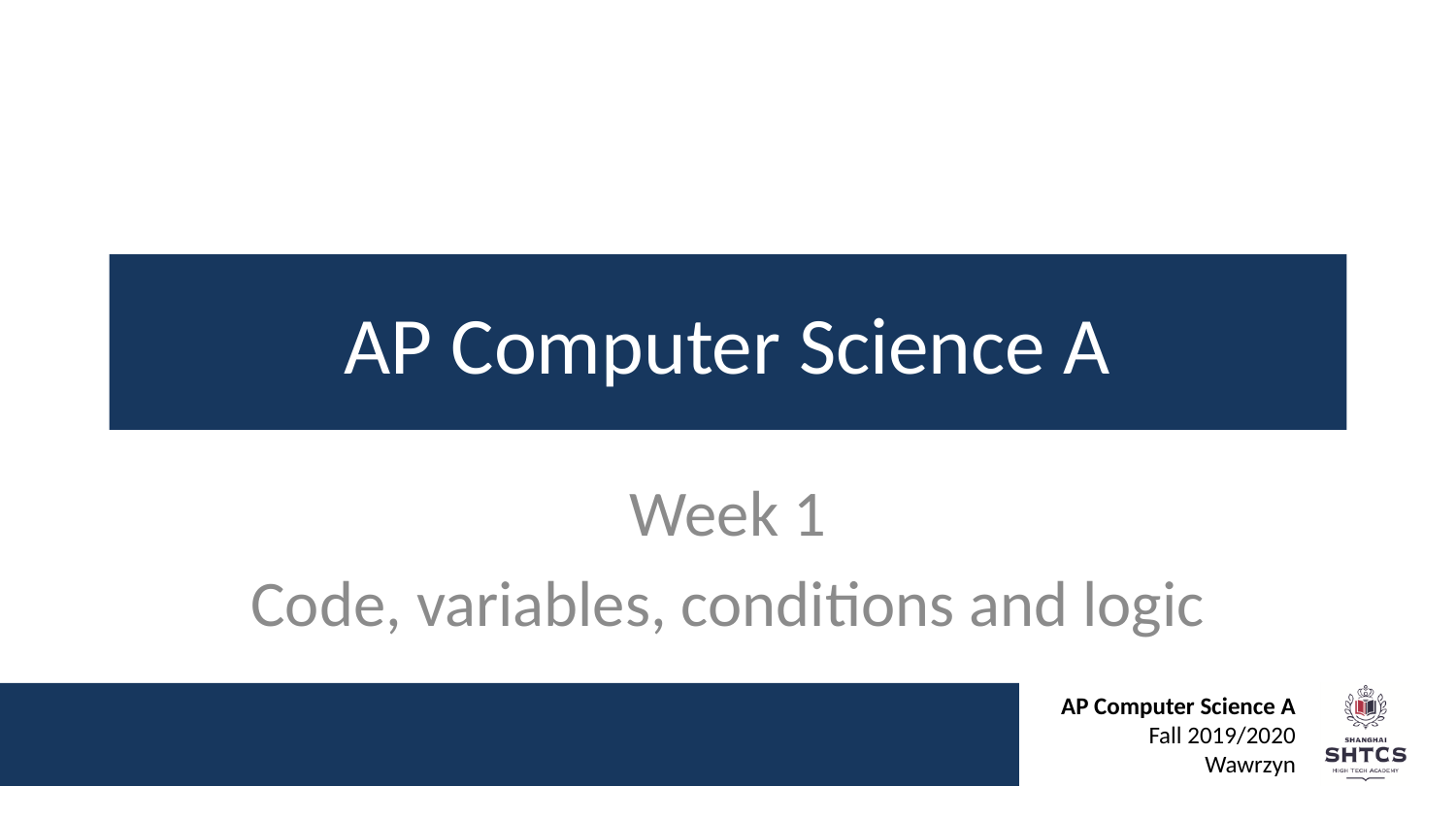

# AP Computer Science A
Week 1
Code, variables, conditions and logic